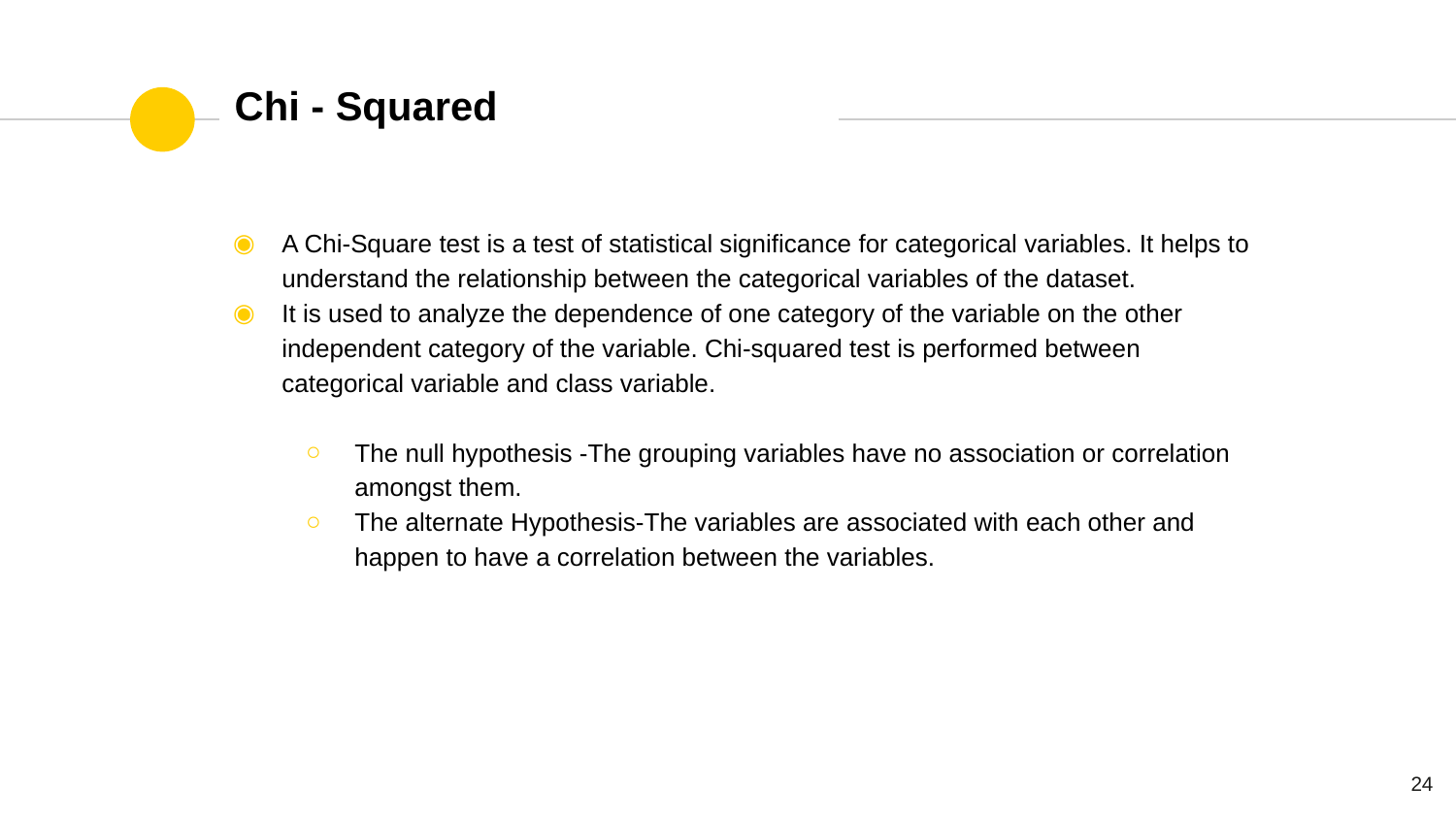

Chi - Squared
A Chi-Square test is a test of statistical significance for categorical variables. It helps to understand the relationship between the categorical variables of the dataset.
It is used to analyze the dependence of one category of the variable on the other independent category of the variable. Chi-squared test is performed between categorical variable and class variable.
The null hypothesis -The grouping variables have no association or correlation amongst them.
The alternate Hypothesis-The variables are associated with each other and happen to have a correlation between the variables.

24